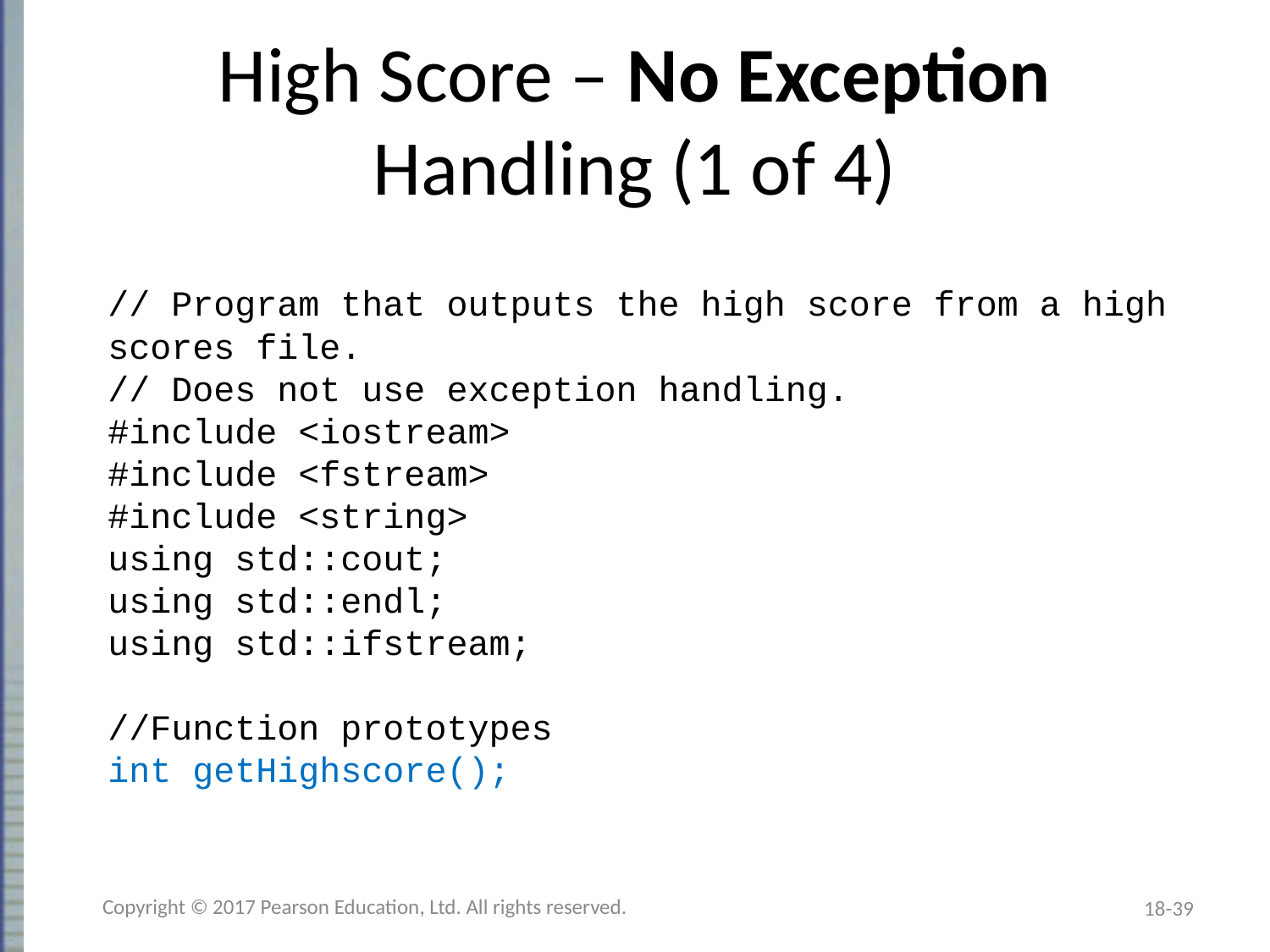

# High Score – No Exception Handling (1 of 4)
// Program that outputs the high score from a high scores file.
// Does not use exception handling.
#include <iostream>
#include <fstream>
#include <string>
using std::cout;
using std::endl;
using std::ifstream;

//Function prototypes
int getHighscore();

Copyright © 2017 Pearson Education, Ltd. All rights reserved.
18-39